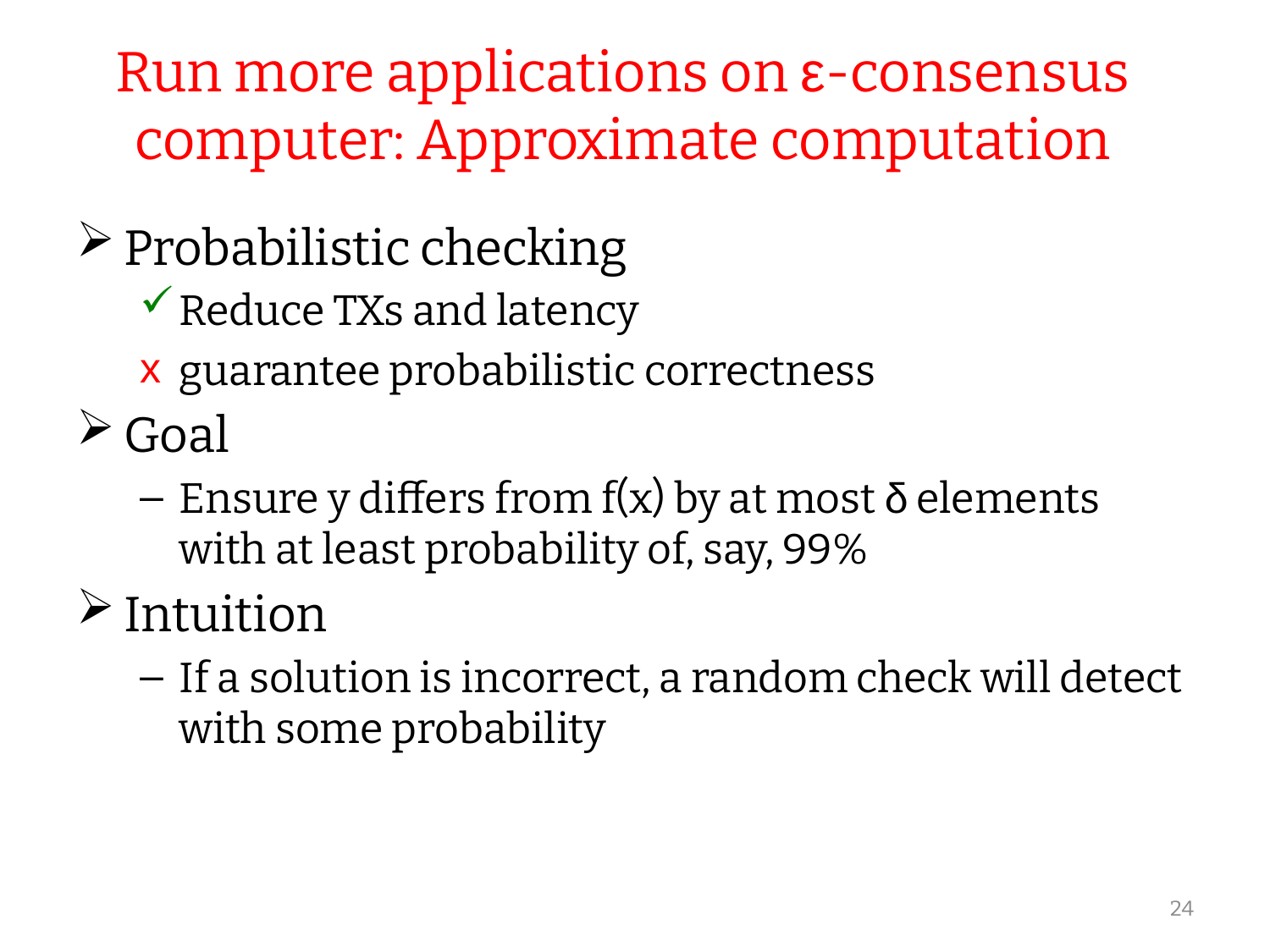

# Run more applications on ε-consensus computer: Approximate computation
Probabilistic checking
Reduce TXs and latency
guarantee probabilistic correctness
Goal
Ensure y differs from f(x) by at most δ elements with at least probability of, say, 99%
Intuition
If a solution is incorrect, a random check will detect with some probability
24